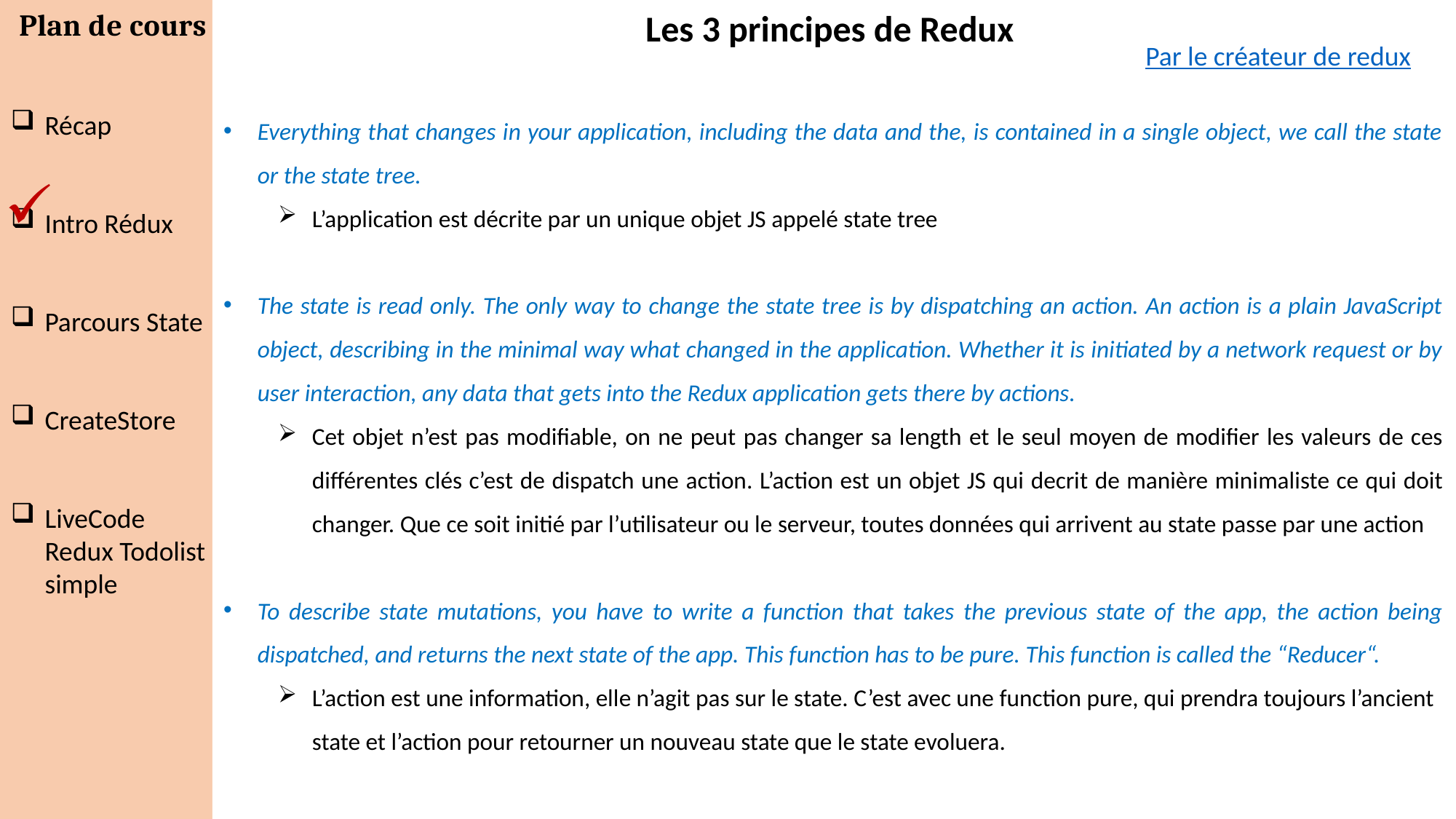

Les 3 principes de Redux
Par le créateur de redux
Everything that changes in your application, including the data and the, is contained in a single object, we call the state or the state tree.
L’application est décrite par un unique objet JS appelé state tree

The state is read only. The only way to change the state tree is by dispatching an action. An action is a plain JavaScript object, describing in the minimal way what changed in the application. Whether it is initiated by a network request or by user interaction, any data that gets into the Redux application gets there by actions.
Cet objet n’est pas modifiable, on ne peut pas changer sa length et le seul moyen de modifier les valeurs de ces différentes clés c’est de dispatch une action. L’action est un objet JS qui decrit de manière minimaliste ce qui doit changer. Que ce soit initié par l’utilisateur ou le serveur, toutes données qui arrivent au state passe par une action

To describe state mutations, you have to write a function that takes the previous state of the app, the action being dispatched, and returns the next state of the app. This function has to be pure. This function is called the “Reducer“.
L’action est une information, elle n’agit pas sur le state. C’est avec une function pure, qui prendra toujours l’ancient state et l’action pour retourner un nouveau state que le state evoluera.